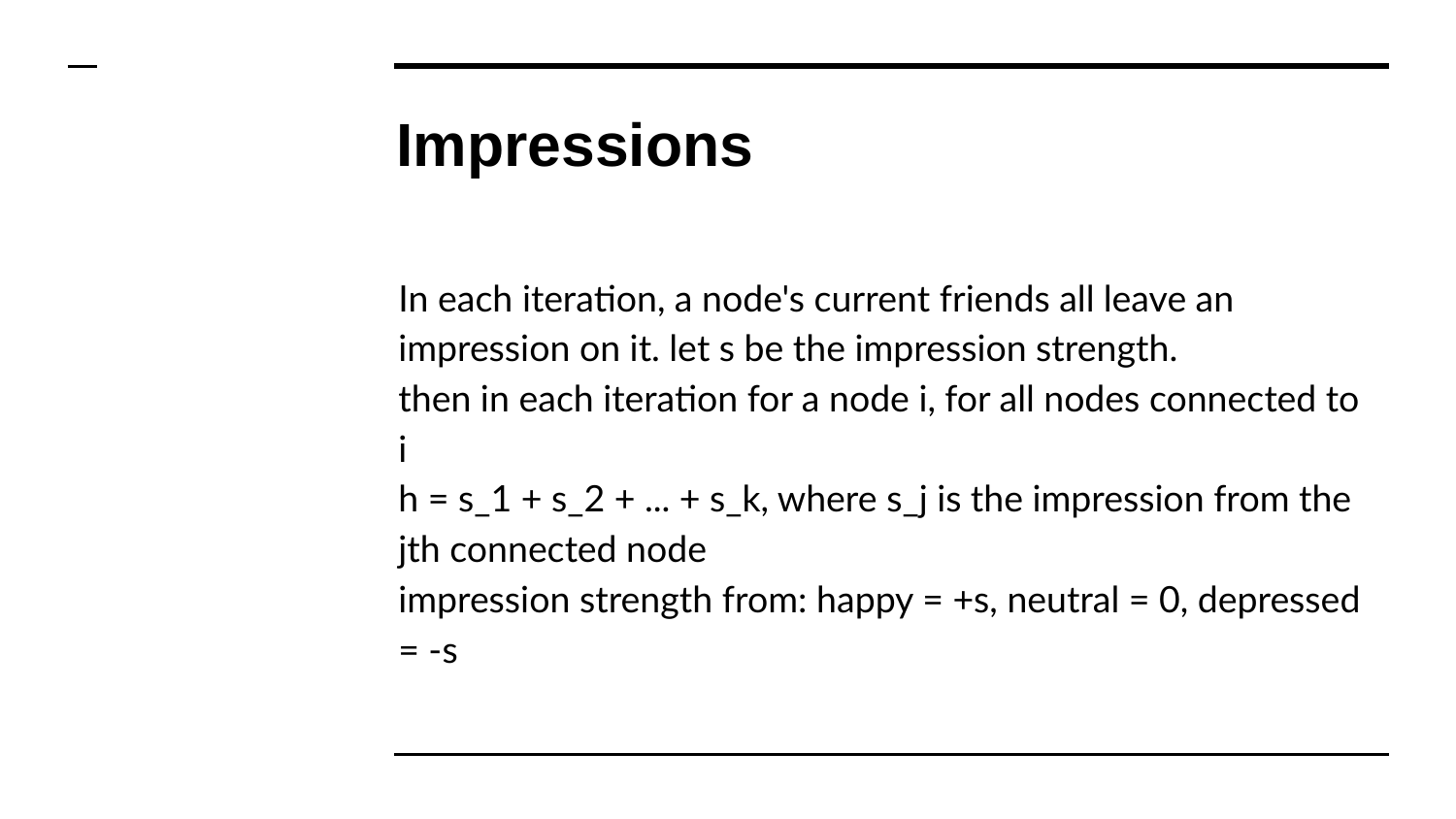

# Impressions
In each iteration, a node's current friends all leave an impression on it. let s be the impression strength.
then in each iteration for a node i, for all nodes connected to i
h = s_1 + s_2 + ... + s_k, where s_j is the impression from the jth connected node
impression strength from: happy = +s, neutral = 0, depressed = -s